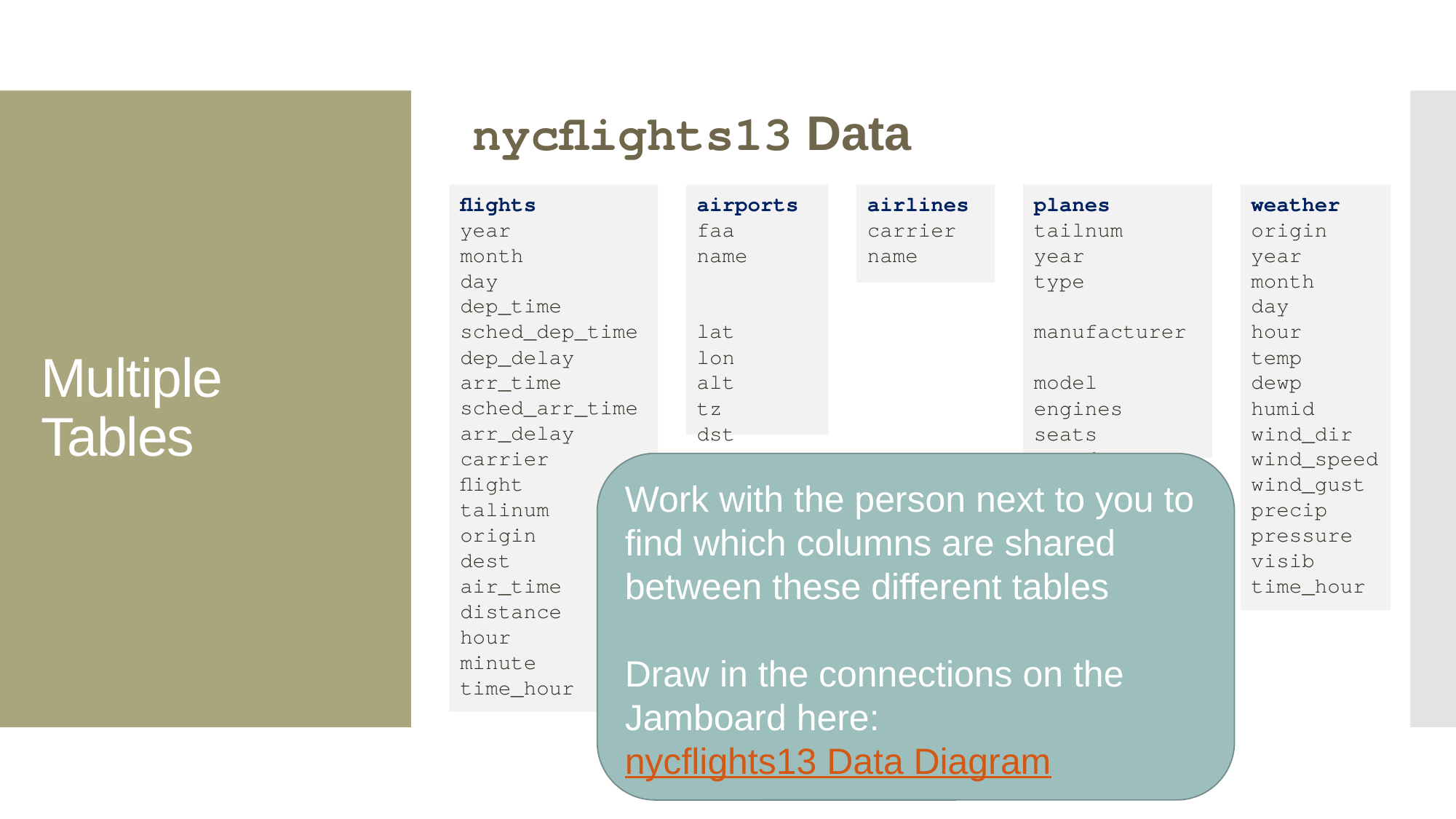

nycflights13 Data
# Multiple Tables
flights
year
month
day
dep_time
sched_dep_time
dep_delay
arr_time
sched_arr_time
arr_delay
carrier
flight
talinum
origin
dest
air_time
distance
hour
minute
time_hour
airports
faa
name
lat
lon
alt
tz
dst
tzone
airlines
carrier
name
planes
tailnum
year
type
manufacturer
model
engines
seats
speed
engine
weather
origin
year
month
day
hour
temp
dewp
humid
wind_dir
wind_speed
wind_gust
precip
pressure
visib
time_hour
Work with the person next to you to find which columns are shared between these different tables

Draw in the connections on the Jamboard here: nycflights13 Data Diagram